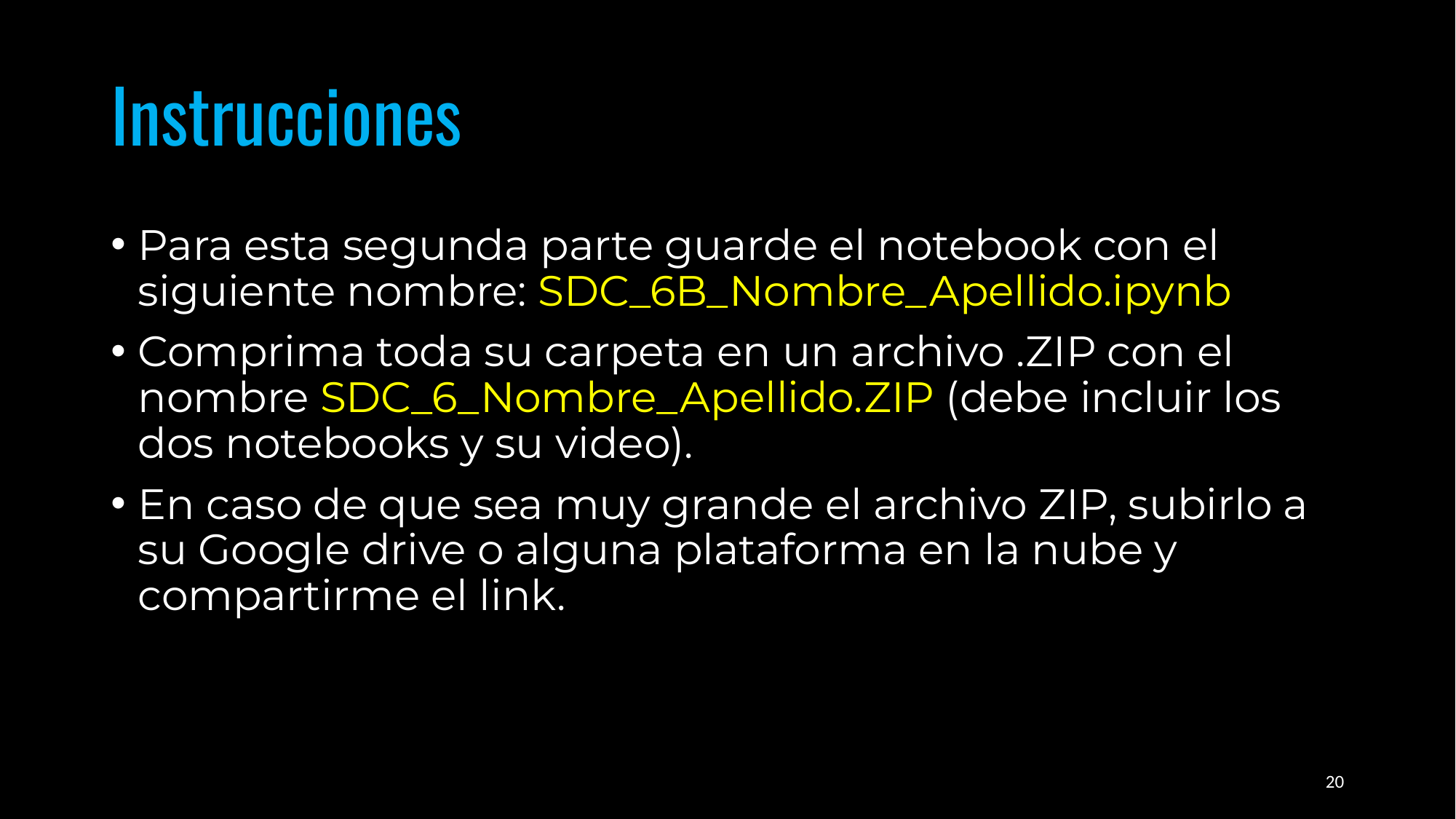

# Instrucciones
Para esta segunda parte guarde el notebook con el siguiente nombre: SDC_6B_Nombre_Apellido.ipynb
Comprima toda su carpeta en un archivo .ZIP con el nombre SDC_6_Nombre_Apellido.ZIP (debe incluir los dos notebooks y su video).
En caso de que sea muy grande el archivo ZIP, subirlo a su Google drive o alguna plataforma en la nube y compartirme el link.

20